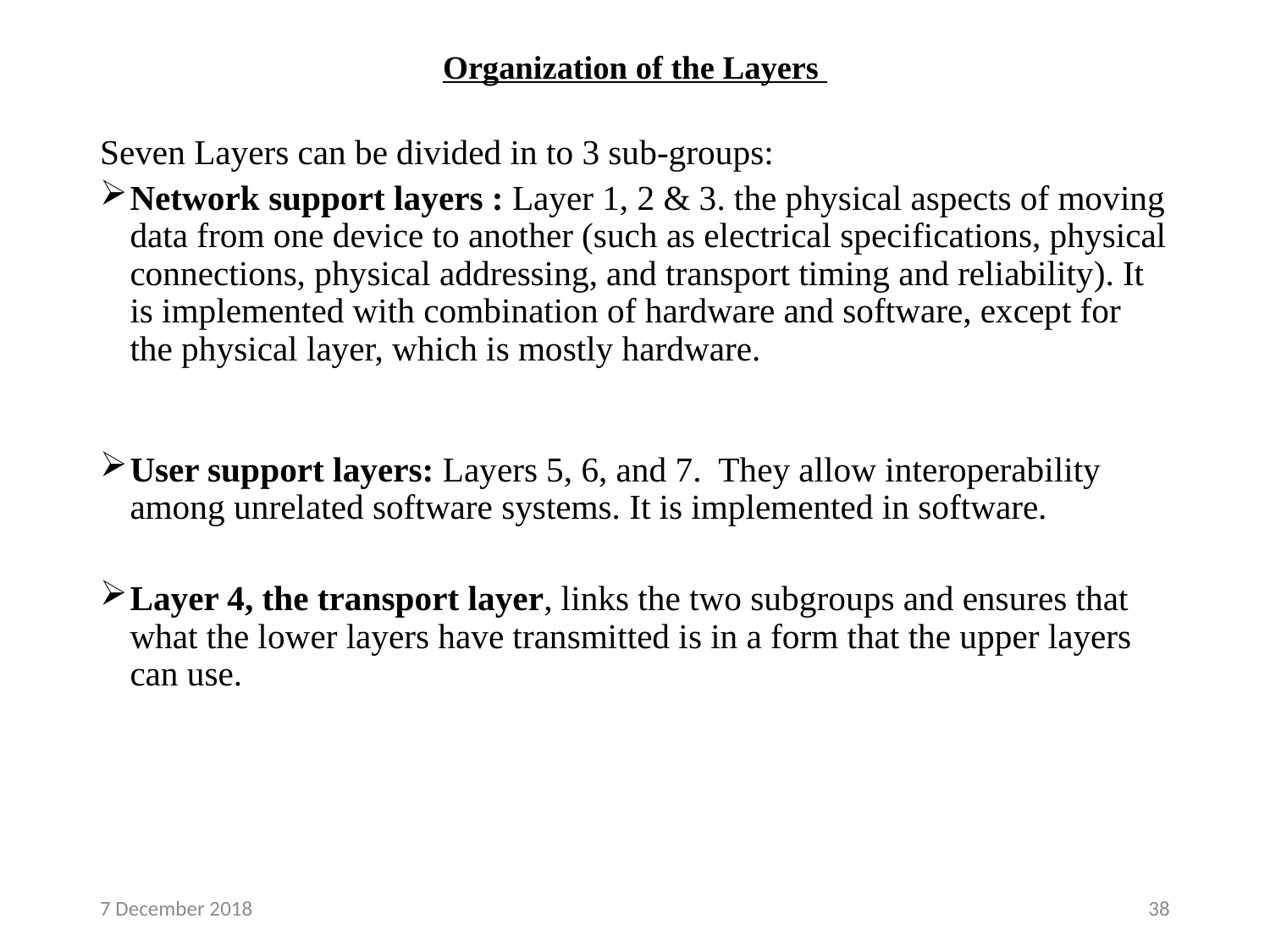

# Organization of the Layers
Seven Layers can be divided in to 3 sub-groups:
Network support layers : Layer 1, 2 & 3. the physical aspects of moving data from one device to another (such as electrical specifications, physical connections, physical addressing, and transport timing and reliability). It is implemented with combination of hardware and software, except for the physical layer, which is mostly hardware.
User support layers: Layers 5, 6, and 7.  They allow interoperability among unrelated software systems. It is implemented in software.

Layer 4, the transport layer, links the two subgroups and ensures that what the lower layers have transmitted is in a form that the upper layers can use.

7 December 2018
38